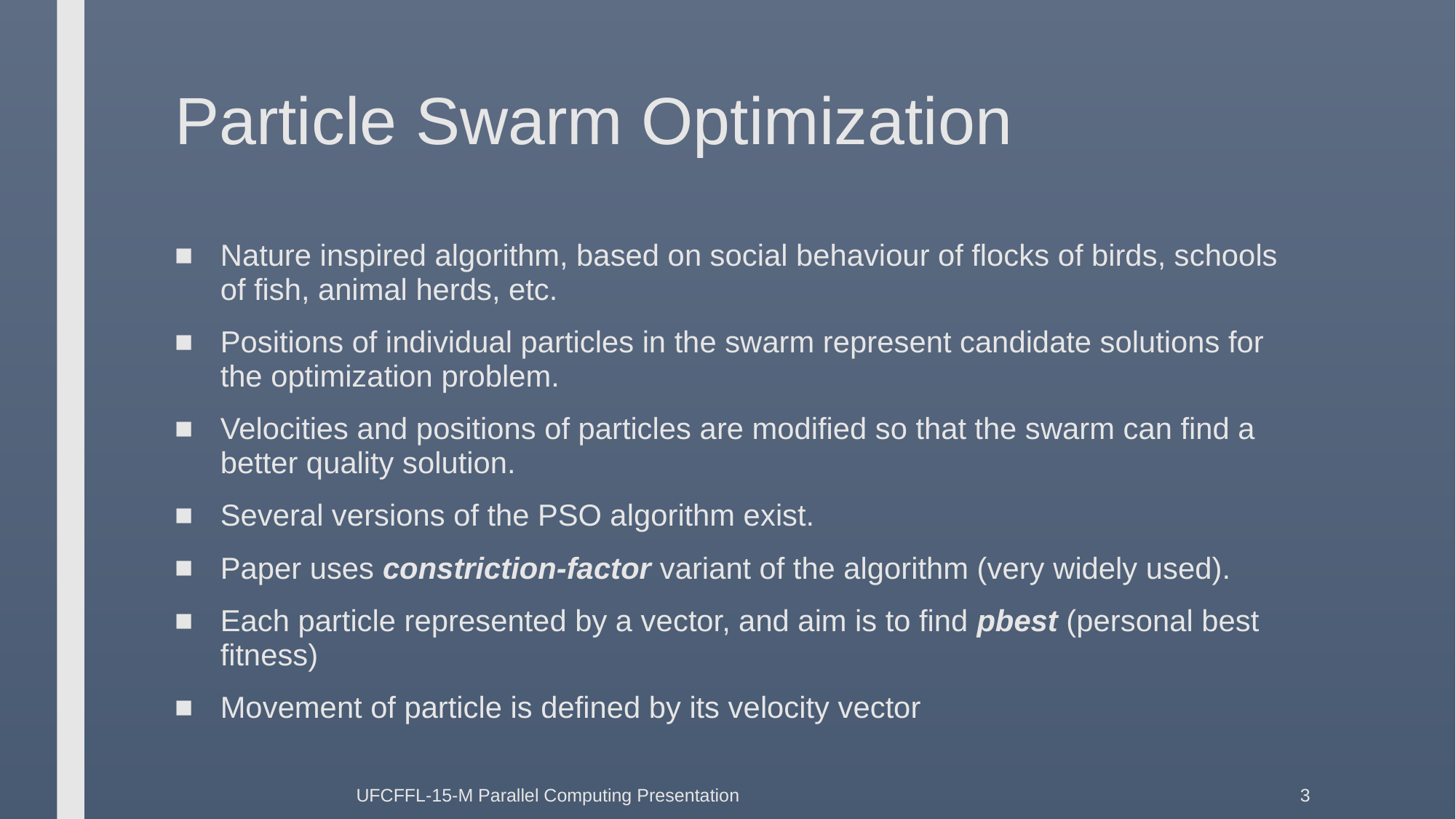

# Particle Swarm Optimization
Nature inspired algorithm, based on social behaviour of flocks of birds, schools of fish, animal herds, etc.
Positions of individual particles in the swarm represent candidate solutions for the optimization problem.
Velocities and positions of particles are modified so that the swarm can find a better quality solution.
Several versions of the PSO algorithm exist.
Paper uses constriction-factor variant of the algorithm (very widely used).
Each particle represented by a vector, and aim is to find pbest (personal best fitness)
Movement of particle is defined by its velocity vector

UFCFFL-15-M Parallel Computing Presentation
3